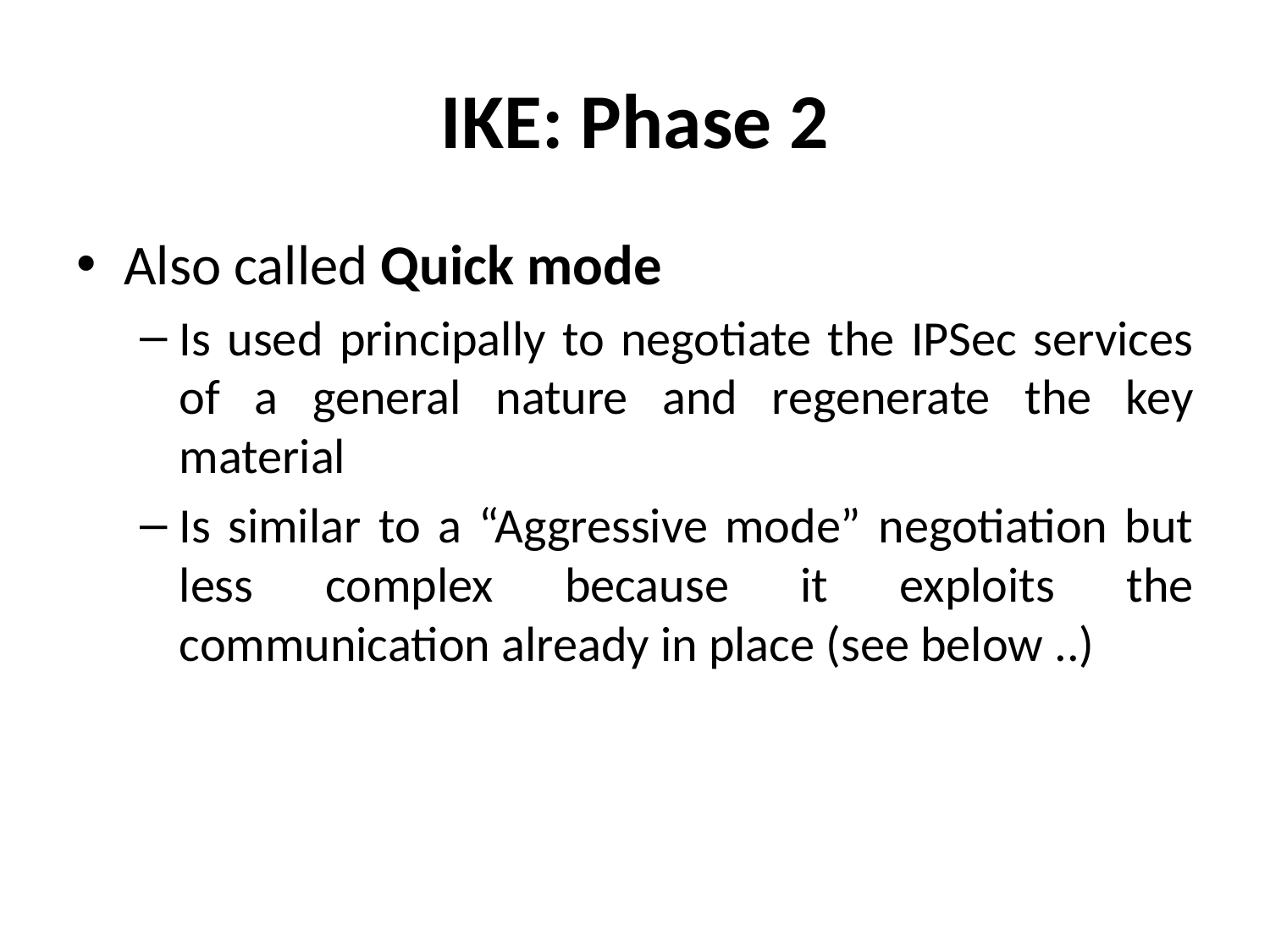

# IKE: Phase 2
Also called Quick mode
Is used principally to negotiate the IPSec services of a general nature and regenerate the key material
Is similar to a “Aggressive mode” negotiation but less complex because it exploits the communication already in place (see below ..)